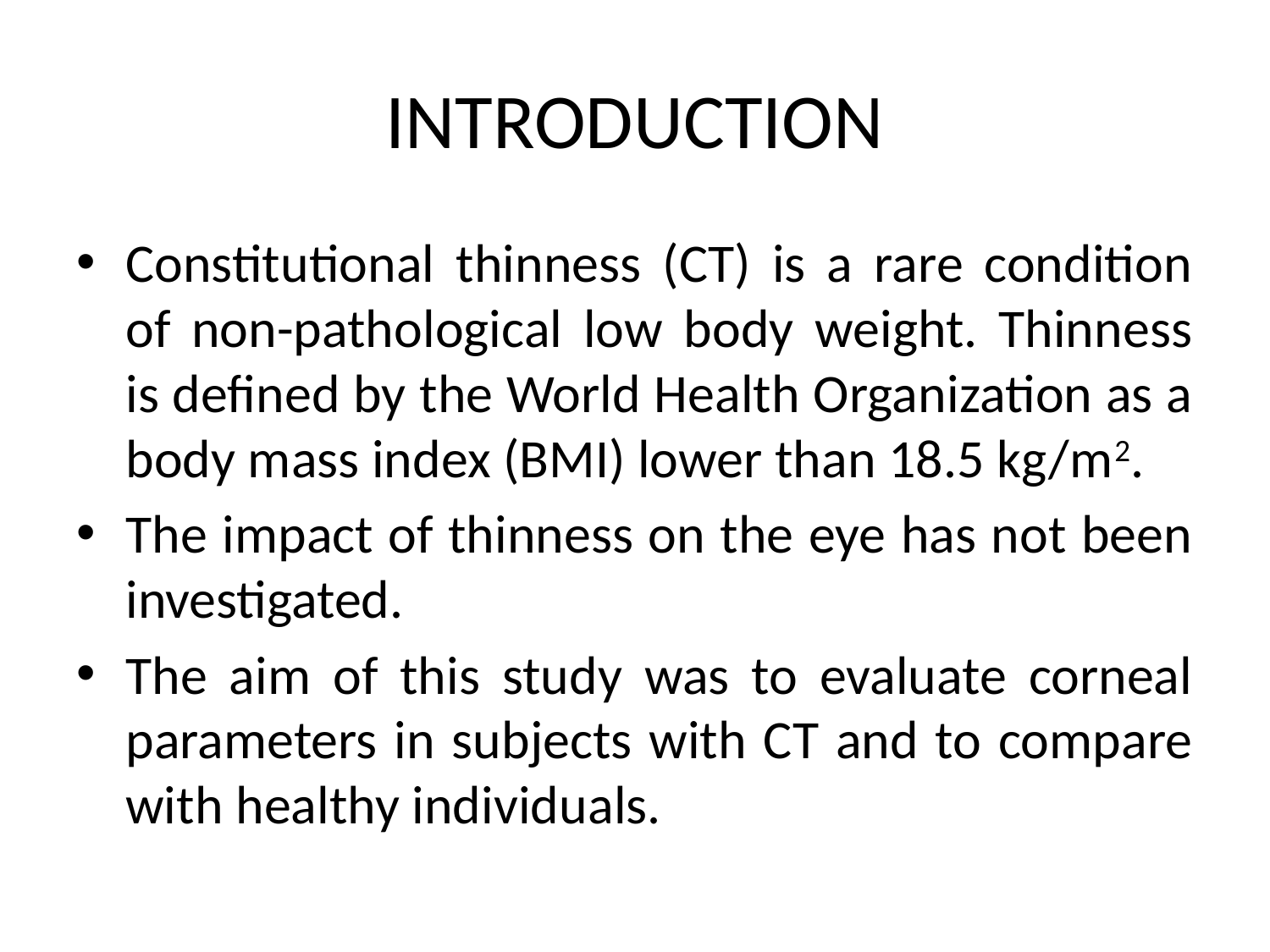

# INTRODUCTION
Constitutional thinness (CT) is a rare condition of non-pathological low body weight. Thinness is defined by the World Health Organization as a body mass index (BMI) lower than 18.5 kg/m2.
The impact of thinness on the eye has not been investigated.
The aim of this study was to evaluate corneal parameters in subjects with CT and to compare with healthy individuals.